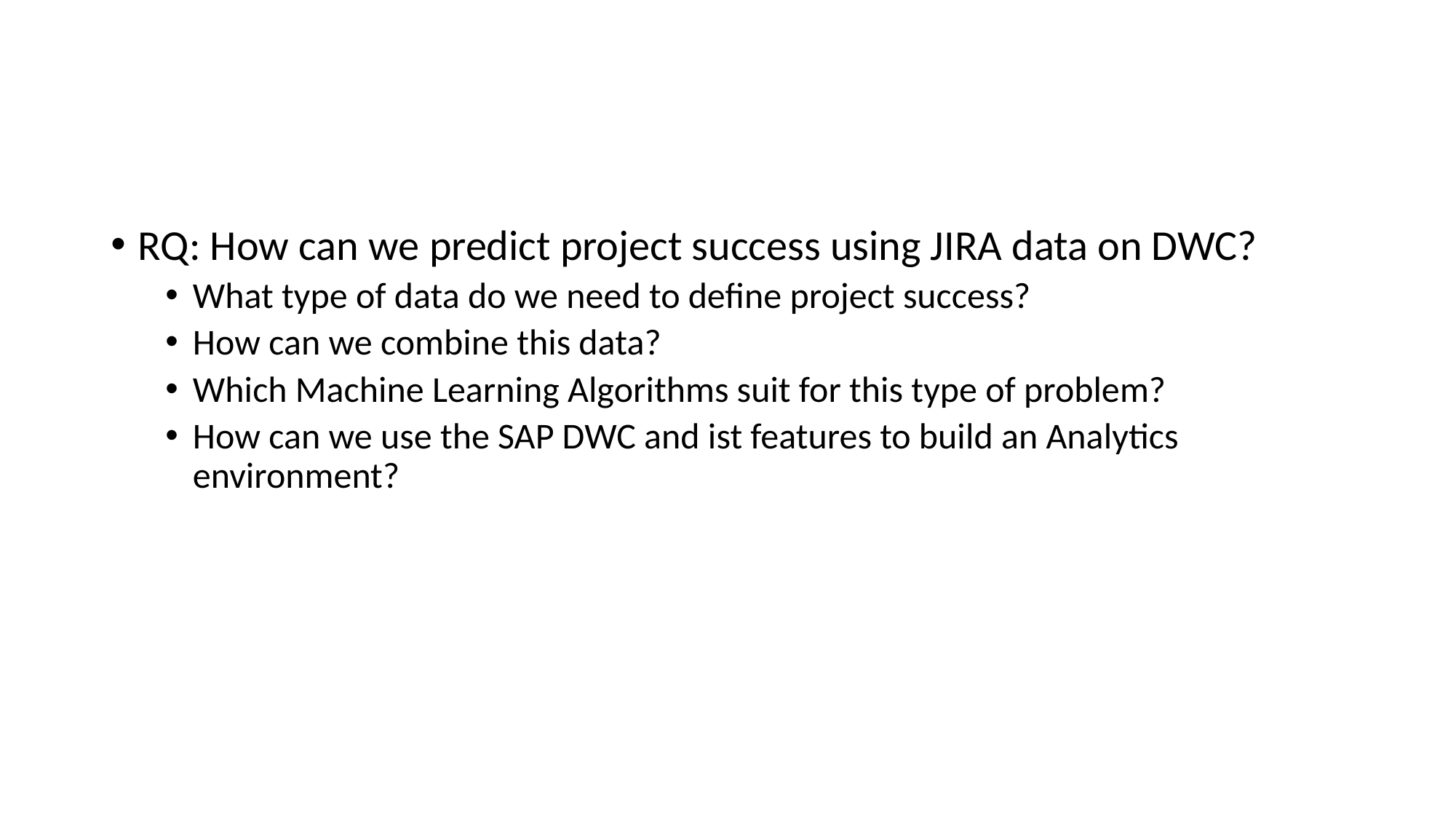

#
RQ: How can we predict project success using JIRA data on DWC?
What type of data do we need to define project success?
How can we combine this data?
Which Machine Learning Algorithms suit for this type of problem?
How can we use the SAP DWC and ist features to build an Analytics environment?